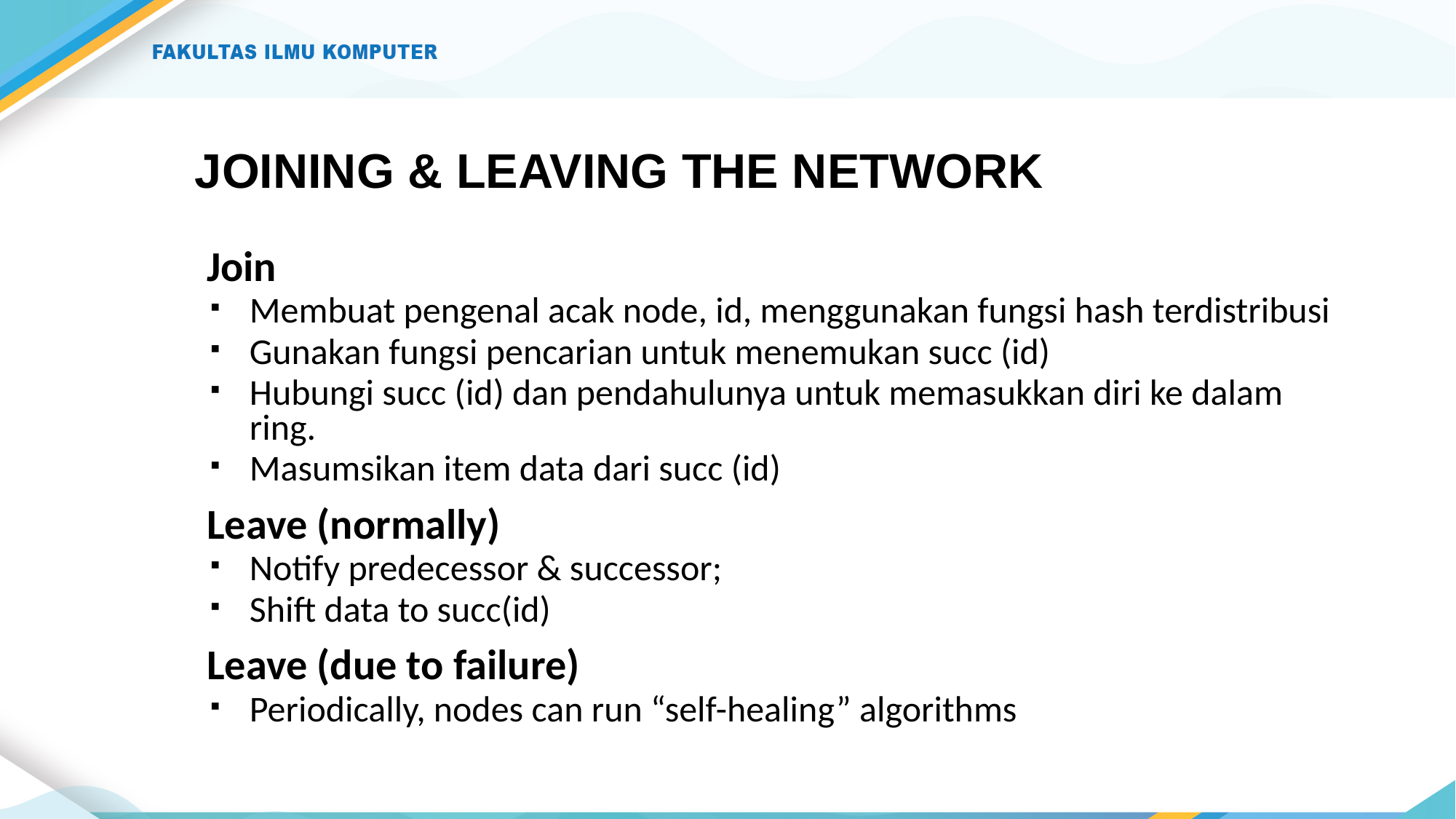

# JOINING & LEAVING THE NETWORK
Join
Membuat pengenal acak node, id, menggunakan fungsi hash terdistribusi
Gunakan fungsi pencarian untuk menemukan succ (id)
Hubungi succ (id) dan pendahulunya untuk memasukkan diri ke dalam ring.
Masumsikan item data dari succ (id)
Leave (normally)
Notify predecessor & successor;
Shift data to succ(id)
Leave (due to failure)
Periodically, nodes can run “self-healing” algorithms